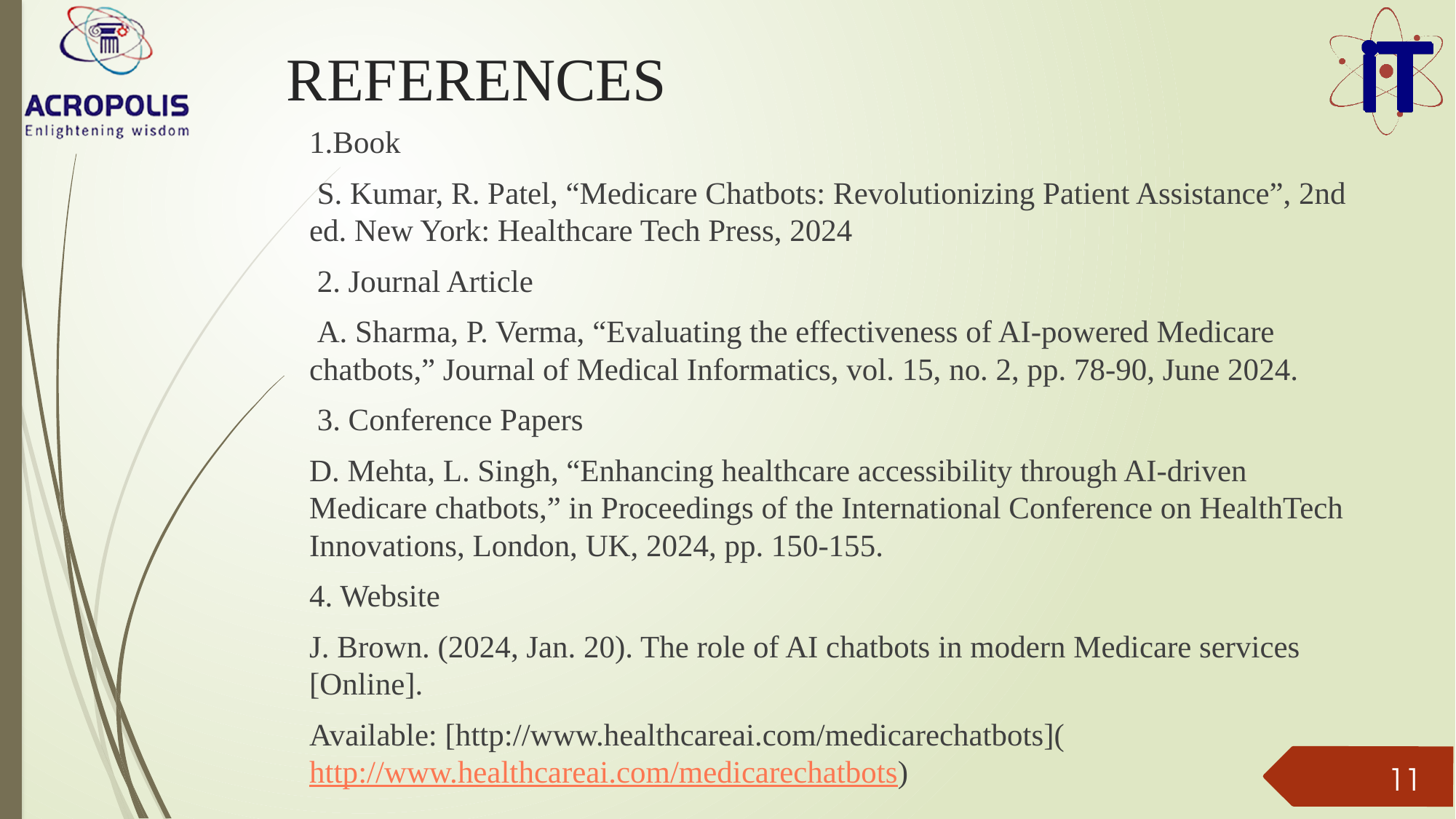

# REFERENCES
1.Book
 S. Kumar, R. Patel, “Medicare Chatbots: Revolutionizing Patient Assistance”, 2nd ed. New York: Healthcare Tech Press, 2024
 2. Journal Article
 A. Sharma, P. Verma, “Evaluating the effectiveness of AI-powered Medicare chatbots,” Journal of Medical Informatics, vol. 15, no. 2, pp. 78-90, June 2024.
 3. Conference Papers
D. Mehta, L. Singh, “Enhancing healthcare accessibility through AI-driven Medicare chatbots,” in Proceedings of the International Conference on HealthTech Innovations, London, UK, 2024, pp. 150-155.
4. Website
J. Brown. (2024, Jan. 20). The role of AI chatbots in modern Medicare services [Online].
Available: [http://www.healthcareai.com/medicarechatbots](http://www.healthcareai.com/medicarechatbots)

11